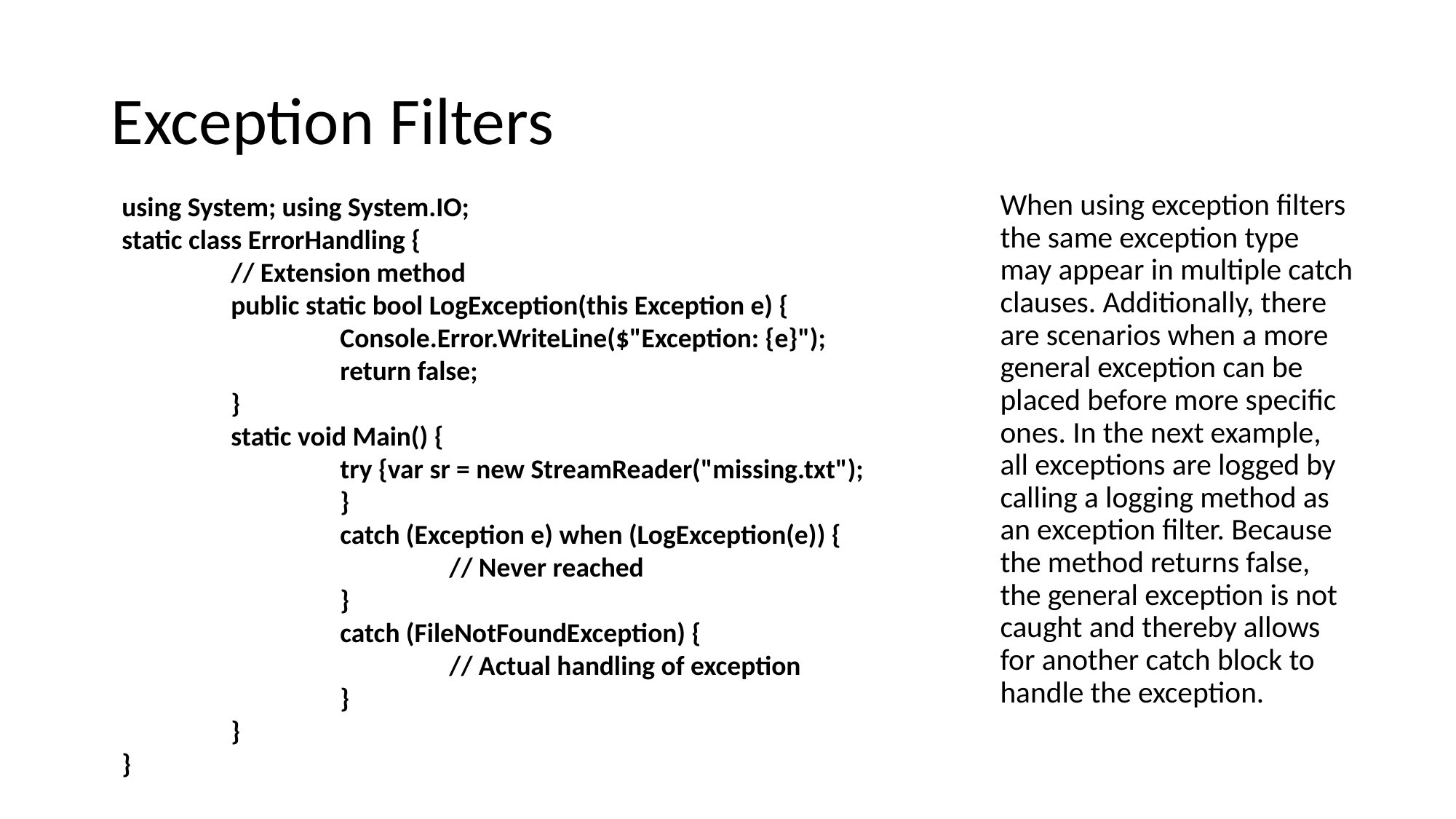

# Exception Filters
using System; using System.IO;
static class ErrorHandling {
	// Extension method
	public static bool LogException(this Exception e) {
		Console.Error.WriteLine($"Exception: {e}");
		return false;
	}
	static void Main() {
	try {var sr = new StreamReader("missing.txt");
	}
	catch (Exception e) when (LogException(e)) {
		// Never reached
	}
	catch (FileNotFoundException) {
		// Actual handling of exception
	}
	}
}
When using exception filters the same exception type may appear in multiple catch clauses. Additionally, there are scenarios when a more general exception can be placed before more specific ones. In the next example, all exceptions are logged by calling a logging method as an exception filter. Because the method returns false, the general exception is not caught and thereby allows for another catch block to handle the exception.